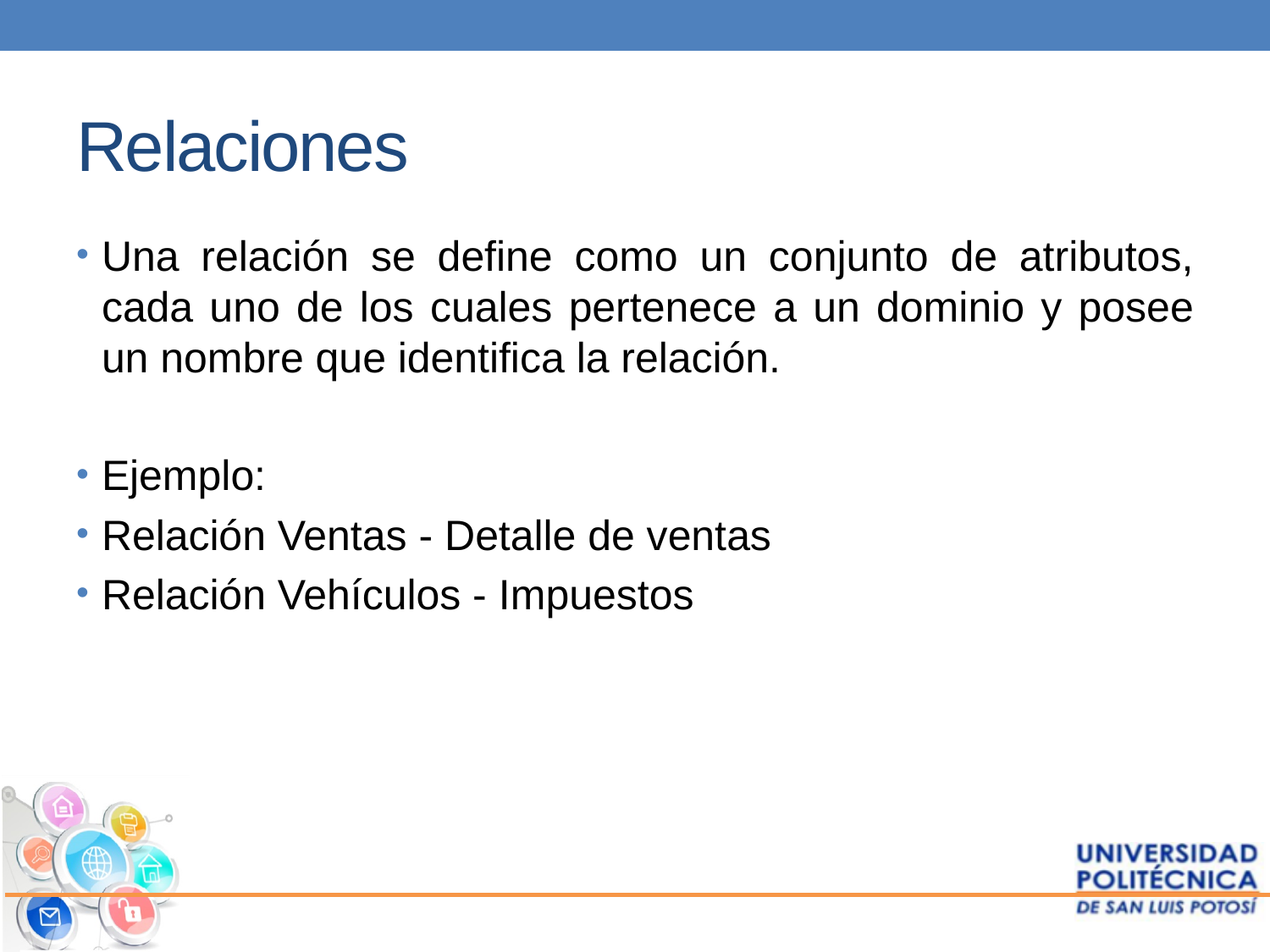

# Relaciones
Una relación se define como un conjunto de atributos, cada uno de los cuales pertenece a un dominio y posee un nombre que identifica la relación.

Ejemplo:
Relación Ventas - Detalle de ventas
Relación Vehículos - Impuestos